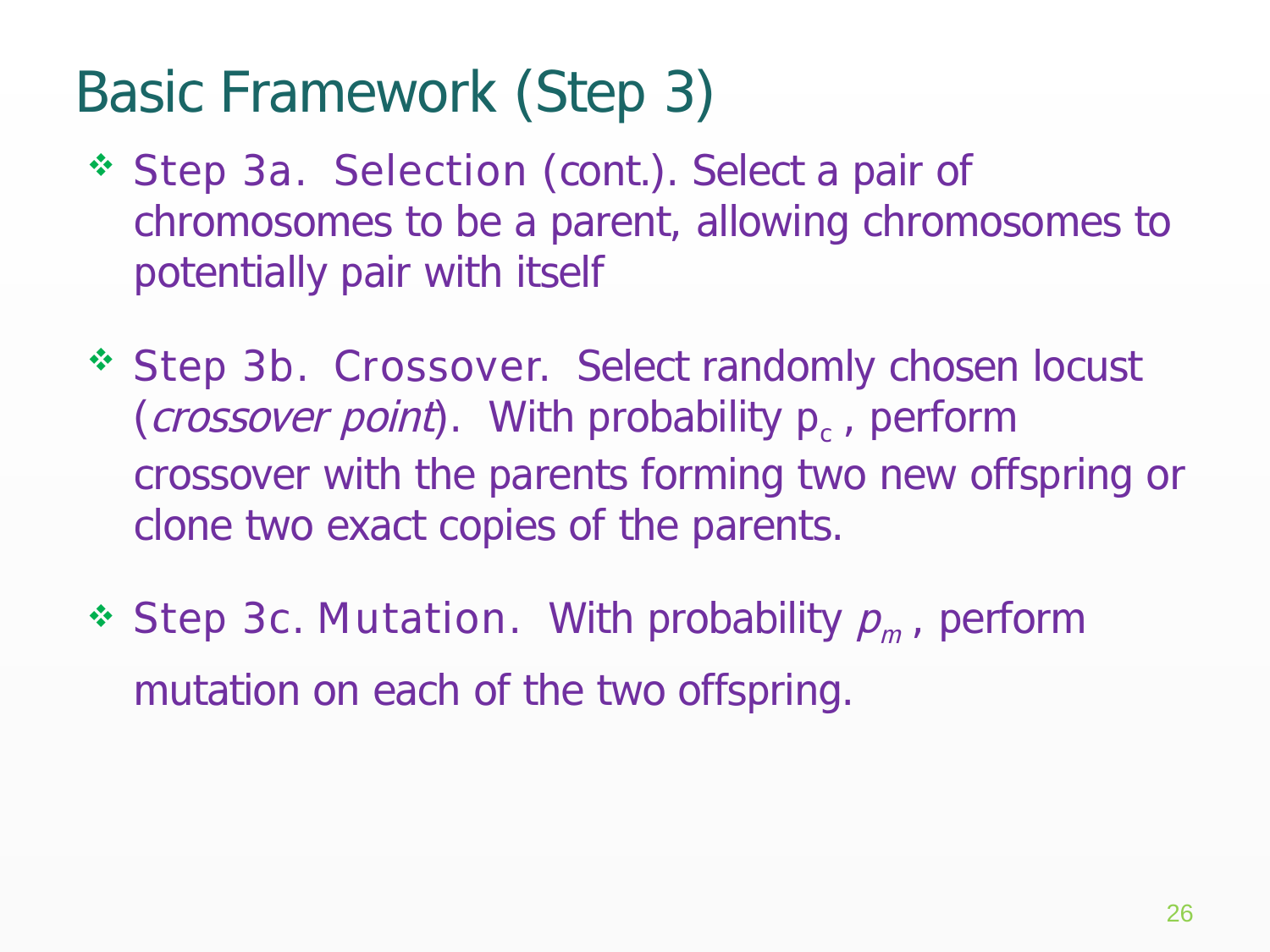

Basic Framework (Step 3)
Step 3a.  Selection (cont.). Select a pair of chromosomes to be a parent, allowing chromosomes to potentially pair with itself
Step 3b.  Crossover.  Select randomly chosen locust (crossover point).  With probability pc , perform crossover with the parents forming two new offspring or clone two exact copies of the parents.
Step 3c. Mutation.  With probability pm , perform mutation on each of the two offspring.
26